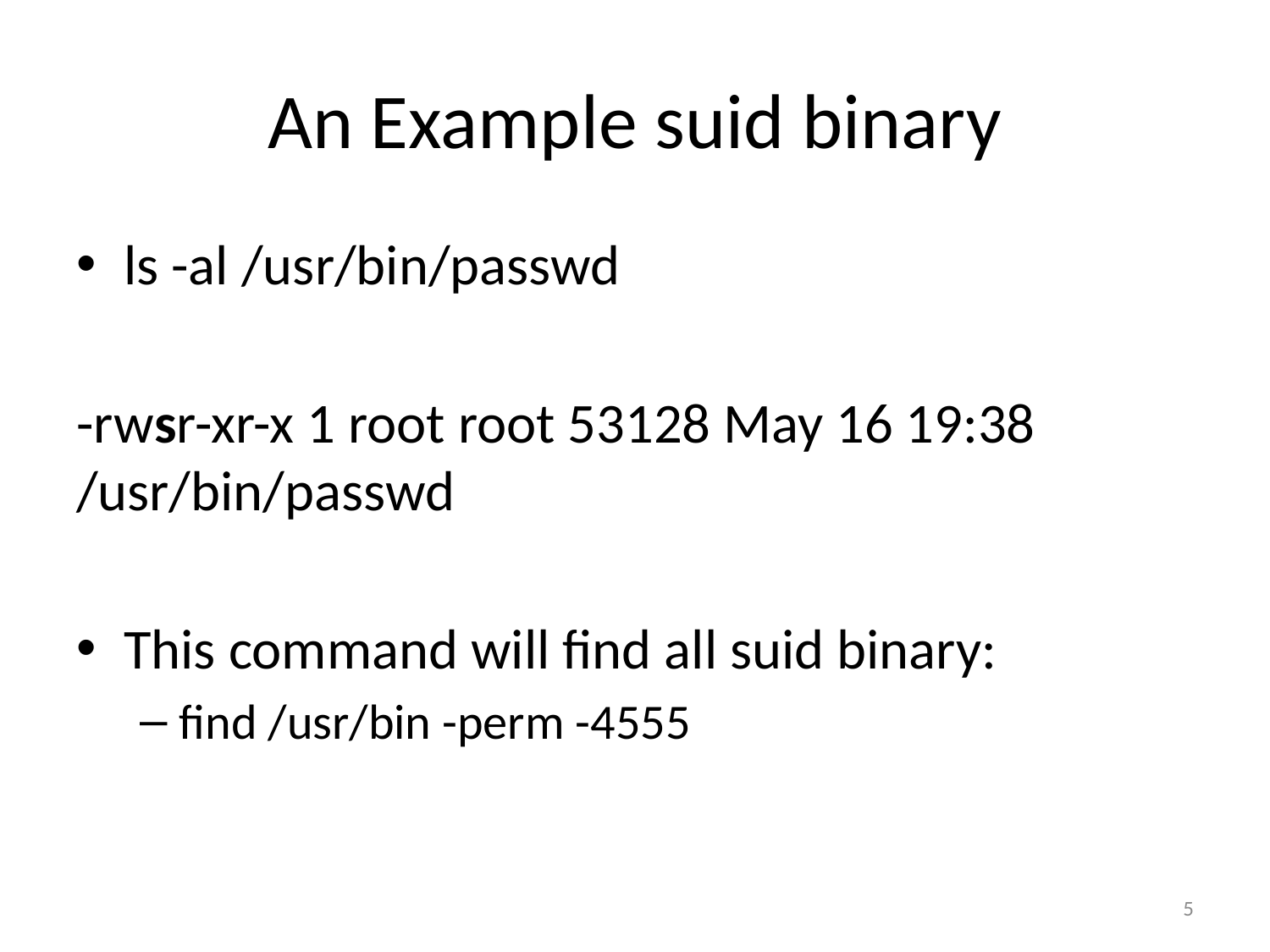

# An Example suid binary
ls -al /usr/bin/passwd

-rwsr-xr-x 1 root root 53128 May 16 19:38 /usr/bin/passwd

This command will find all suid binary:
find /usr/bin -perm -4555
5